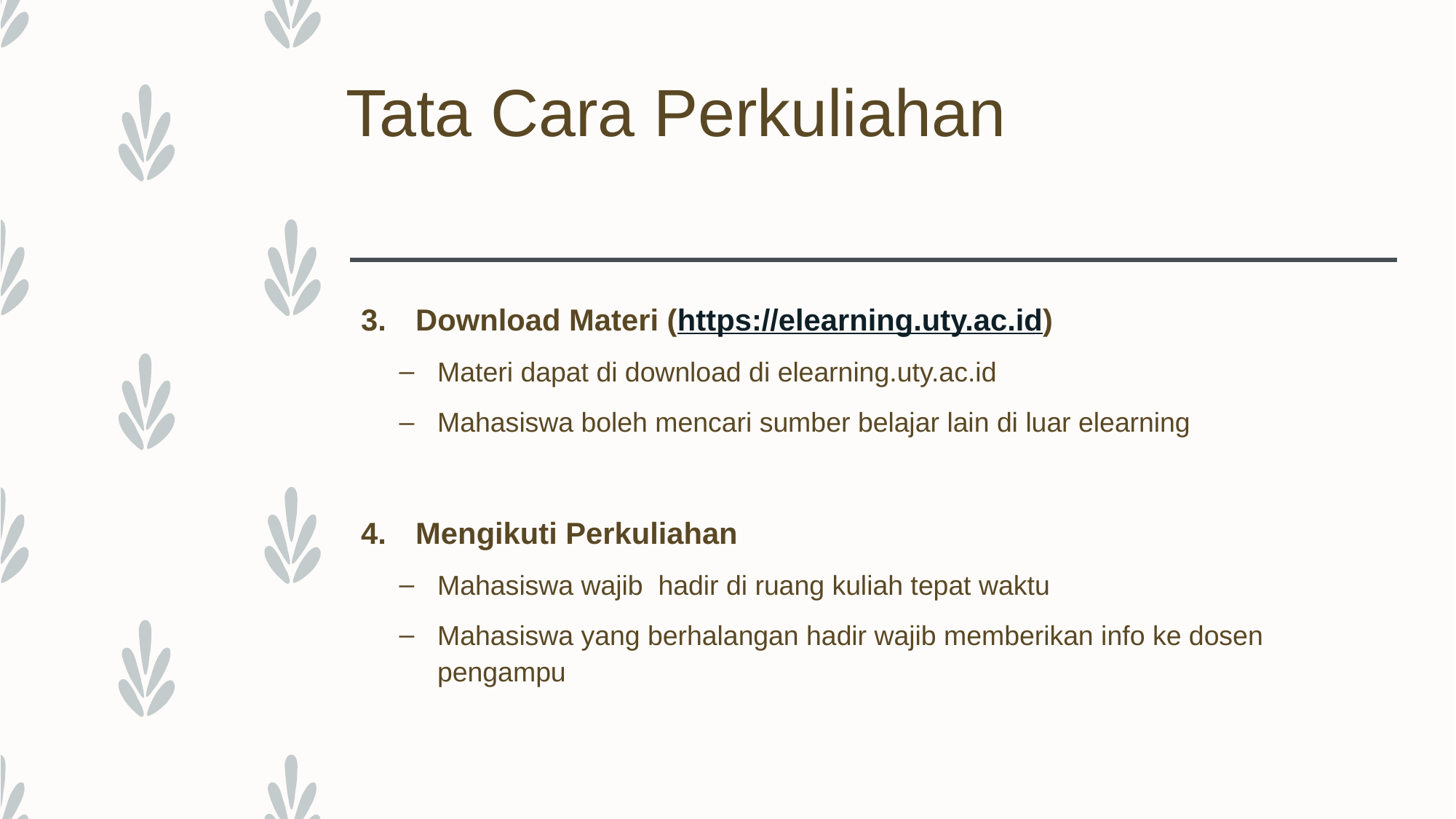

# Tata Cara Perkuliahan
Download Materi (https://elearning.uty.ac.id)
Materi dapat di download di elearning.uty.ac.id
Mahasiswa boleh mencari sumber belajar lain di luar elearning

Mengikuti Perkuliahan
Mahasiswa wajib  hadir di ruang kuliah tepat waktu
Mahasiswa yang berhalangan hadir wajib memberikan info ke dosen pengampu